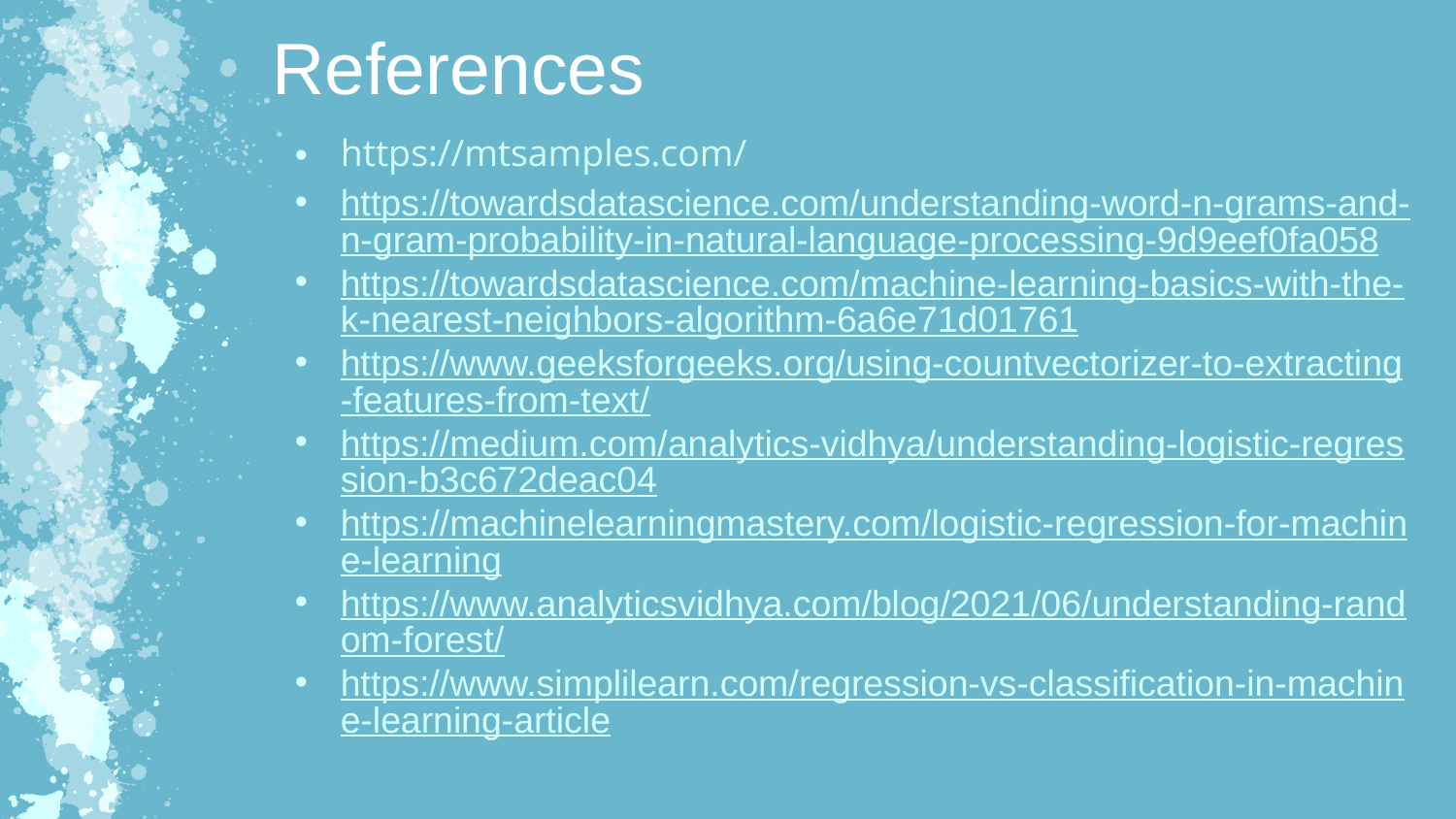

References
https://mtsamples.com/
https://towardsdatascience.com/understanding-word-n-grams-and-n-gram-probability-in-natural-language-processing-9d9eef0fa058
https://towardsdatascience.com/machine-learning-basics-with-the-k-nearest-neighbors-algorithm-6a6e71d01761
https://www.geeksforgeeks.org/using-countvectorizer-to-extracting-features-from-text/
https://medium.com/analytics-vidhya/understanding-logistic-regression-b3c672deac04
https://machinelearningmastery.com/logistic-regression-for-machine-learning
https://www.analyticsvidhya.com/blog/2021/06/understanding-random-forest/
https://www.simplilearn.com/regression-vs-classification-in-machine-learning-article